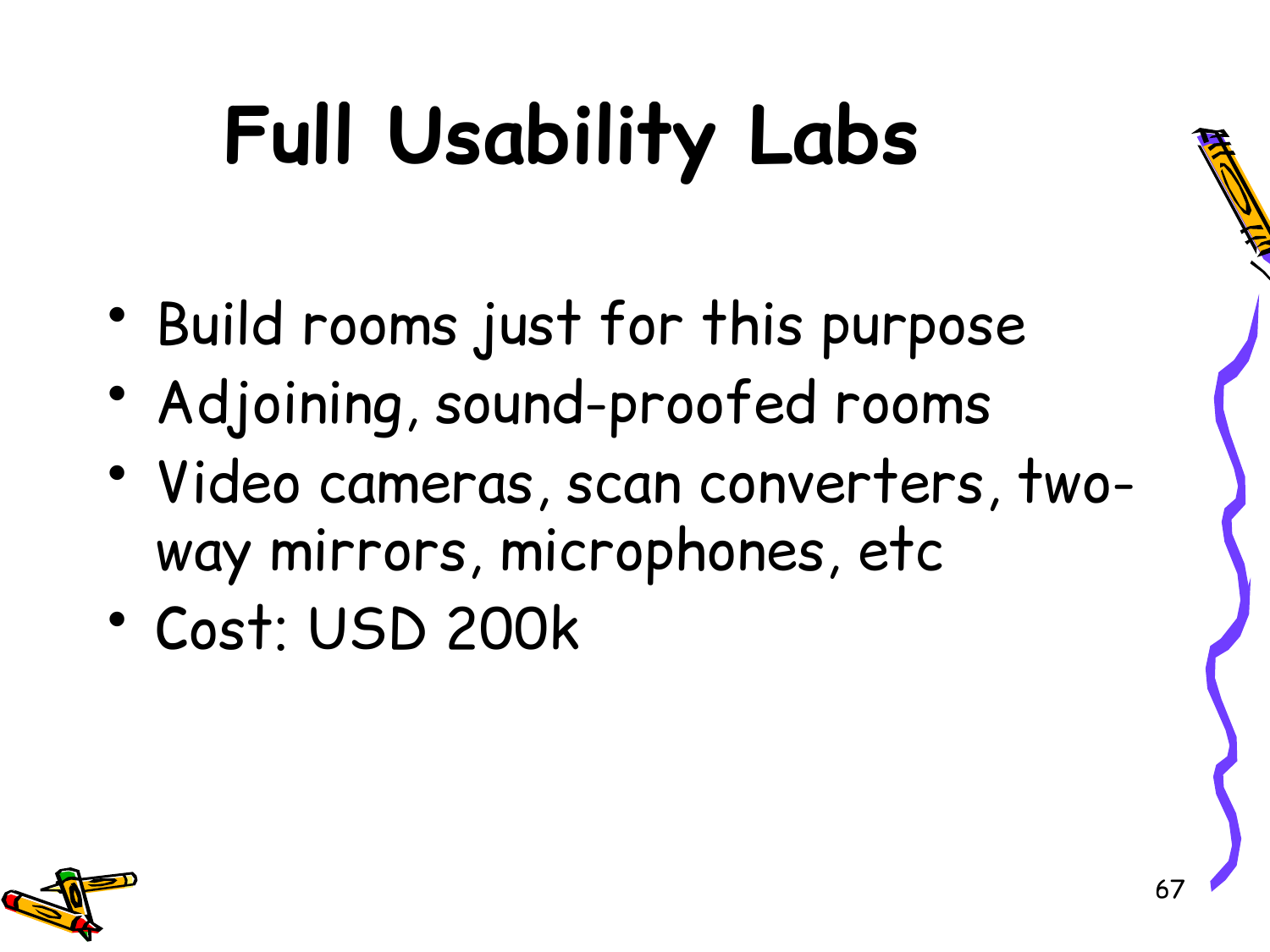

# Full Usability Labs
Build rooms just for this purpose
Adjoining, sound-proofed rooms
Video cameras, scan converters, two-way mirrors, microphones, etc
Cost: USD 200k
67